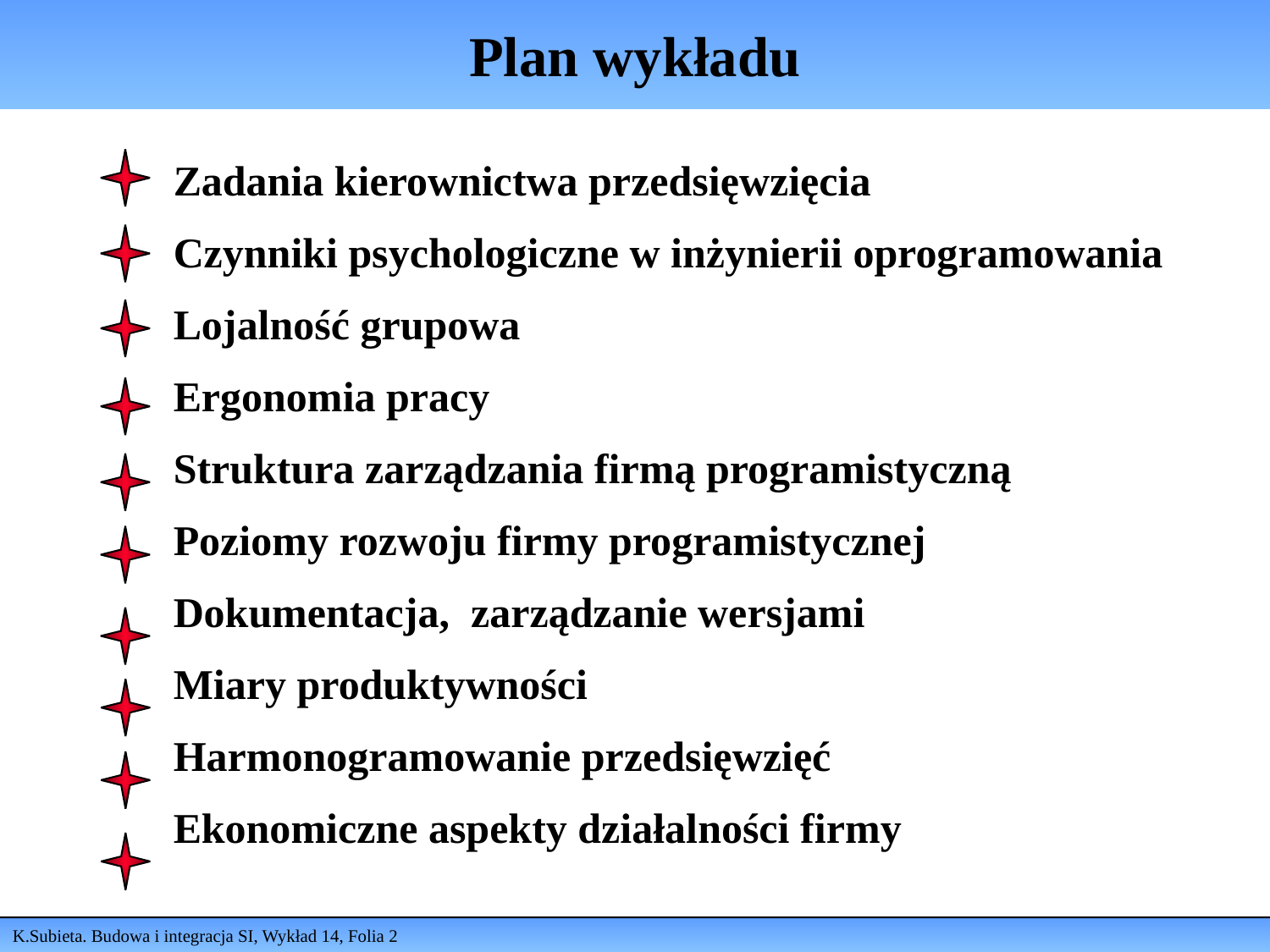

# Plan wykładu
Zadania kierownictwa przedsięwzięcia
Czynniki psychologiczne w inżynierii oprogramowania
Lojalność grupowa
Ergonomia pracy
Struktura zarządzania firmą programistyczną
Poziomy rozwoju firmy programistycznej
Dokumentacja,  zarządzanie wersjami
Miary produktywności
Harmonogramowanie przedsięwzięć
Ekonomiczne aspekty działalności firmy